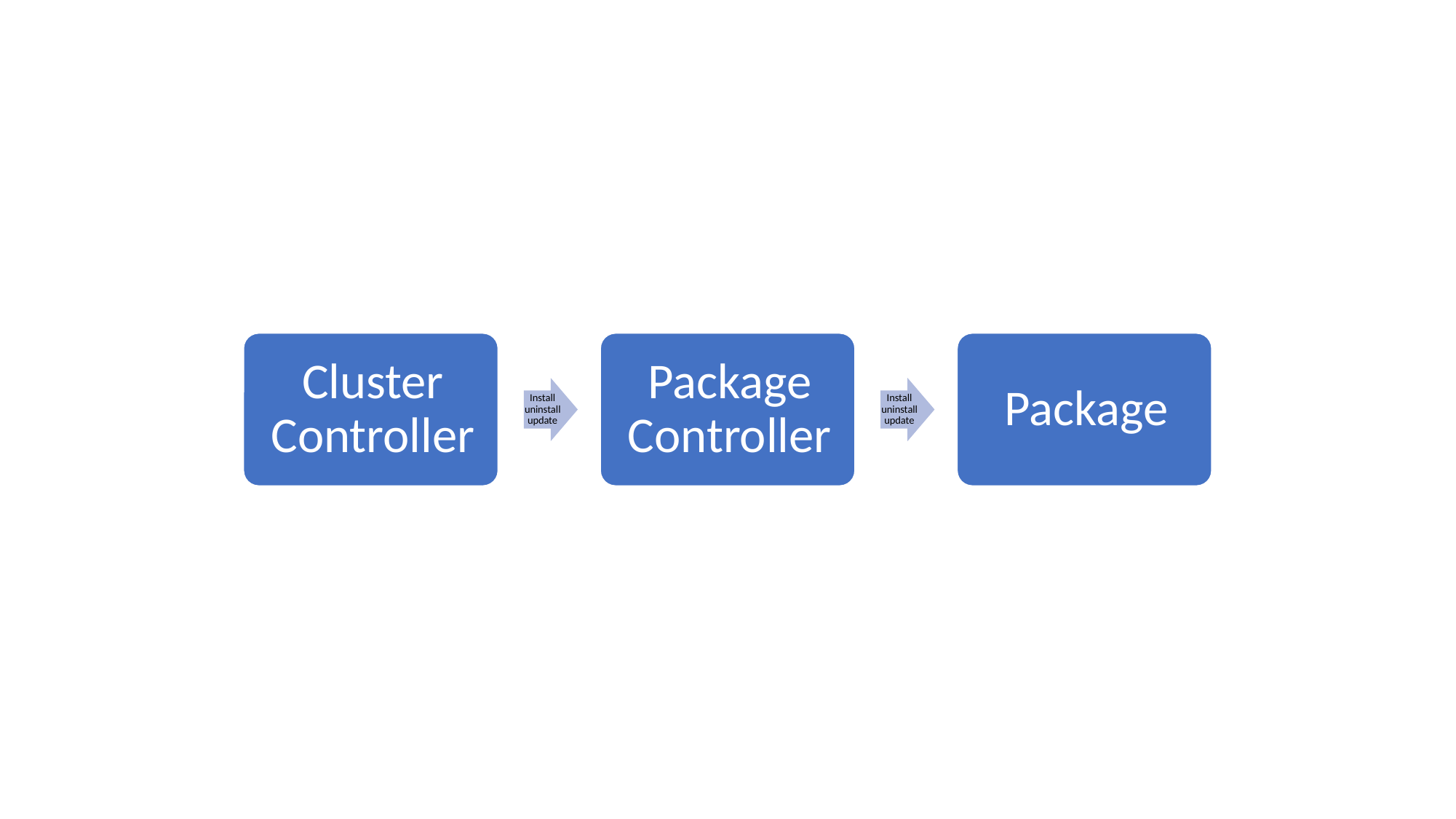

Cluster Controller
Install uninstall update
Package Controller
Install uninstall update
Package